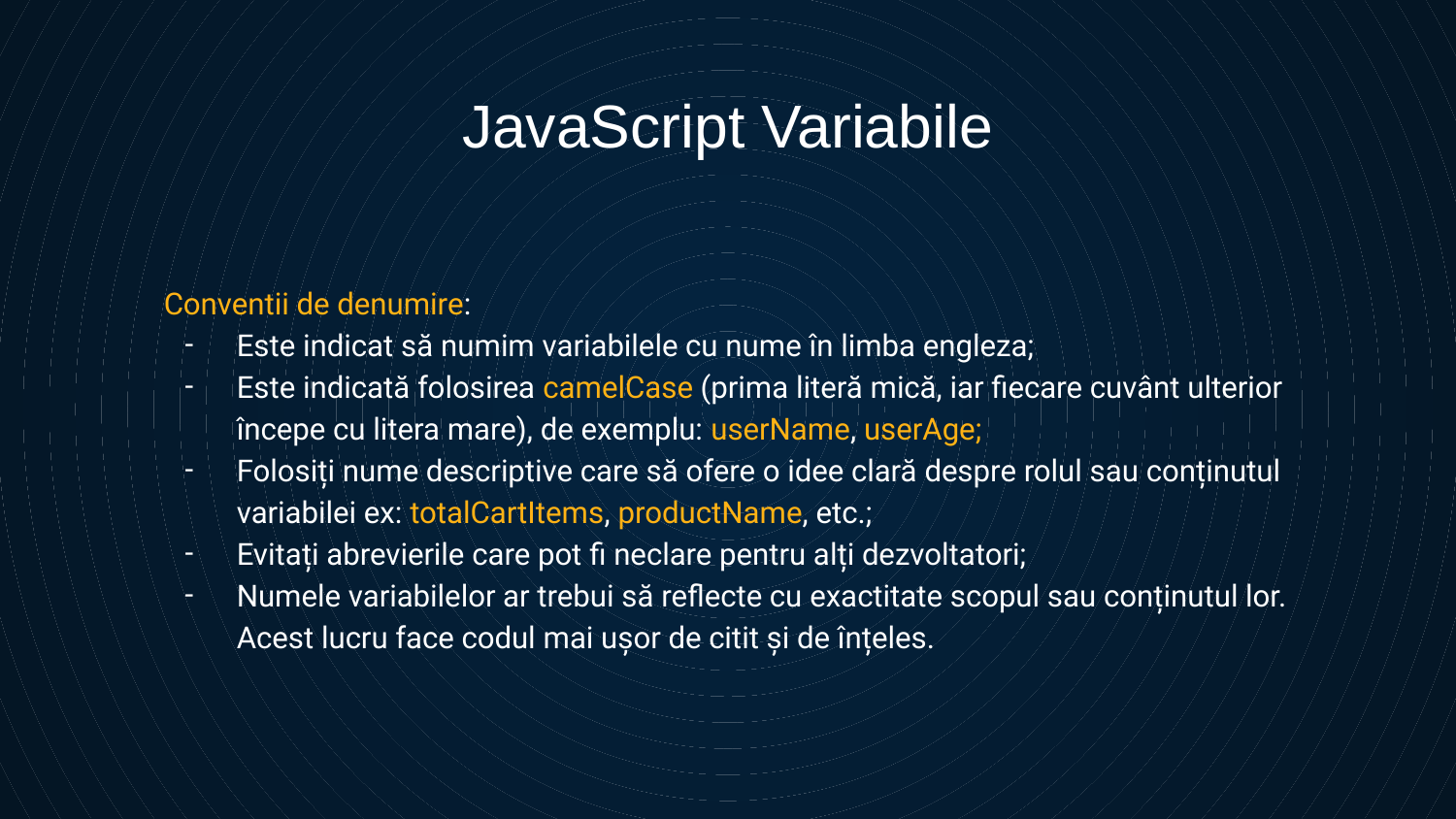

# JavaScript Variabile
Conventii de denumire:
Este indicat să numim variabilele cu nume în limba engleza;
Este indicată folosirea camelCase (prima literă mică, iar fiecare cuvânt ulterior începe cu litera mare), de exemplu: userName, userAge;
Folosiți nume descriptive care să ofere o idee clară despre rolul sau conținutul variabilei ex: totalCartItems, productName, etc.;
Evitați abrevierile care pot fi neclare pentru alți dezvoltatori;
Numele variabilelor ar trebui să reflecte cu exactitate scopul sau conținutul lor. Acest lucru face codul mai ușor de citit și de înțeles.